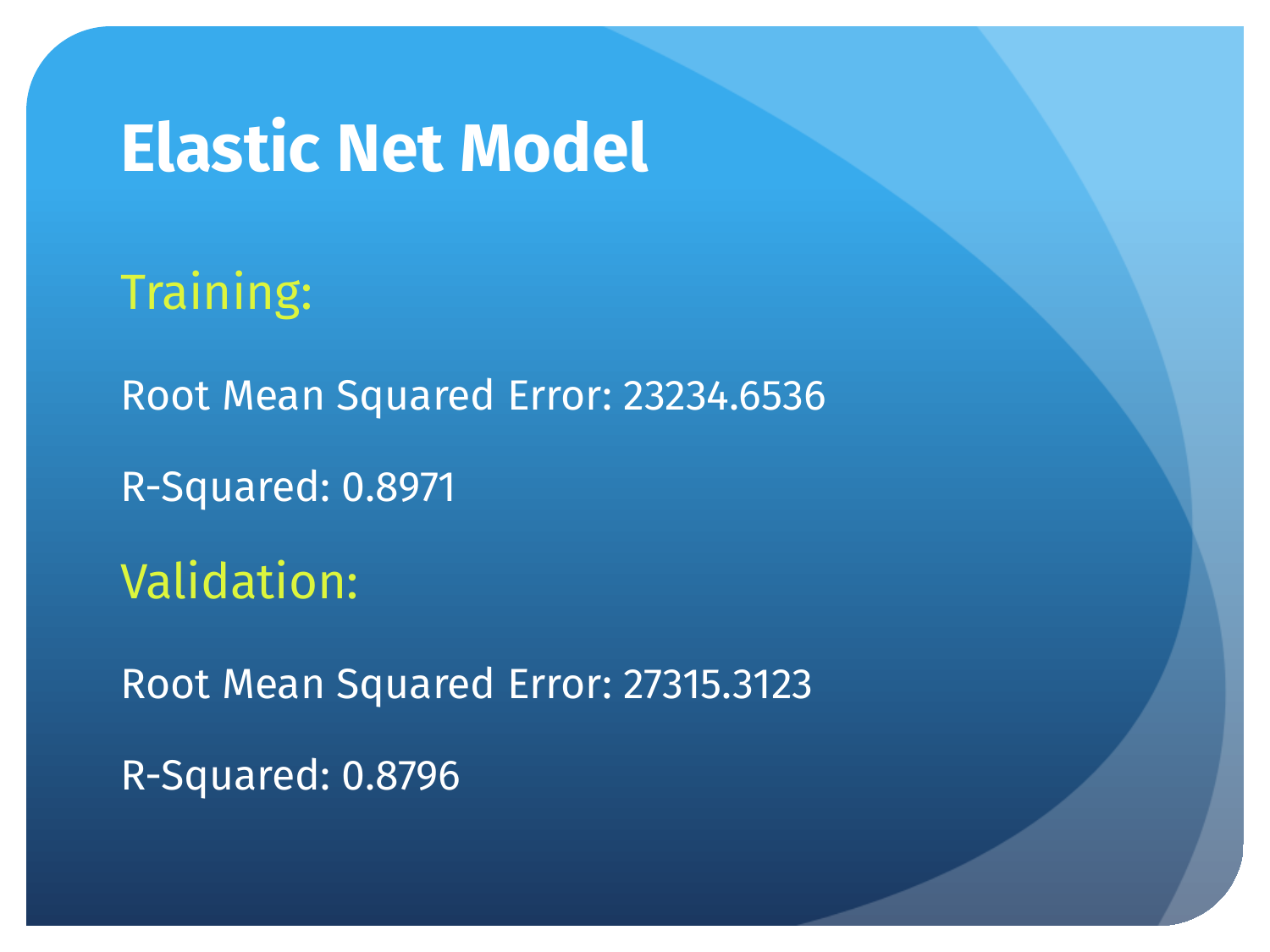

# Elastic Net Model
Training:

Root Mean Squared Error: 23234.6536

R-Squared: 0.8971

Validation:

Root Mean Squared Error: 27315.3123

R-Squared: 0.8796